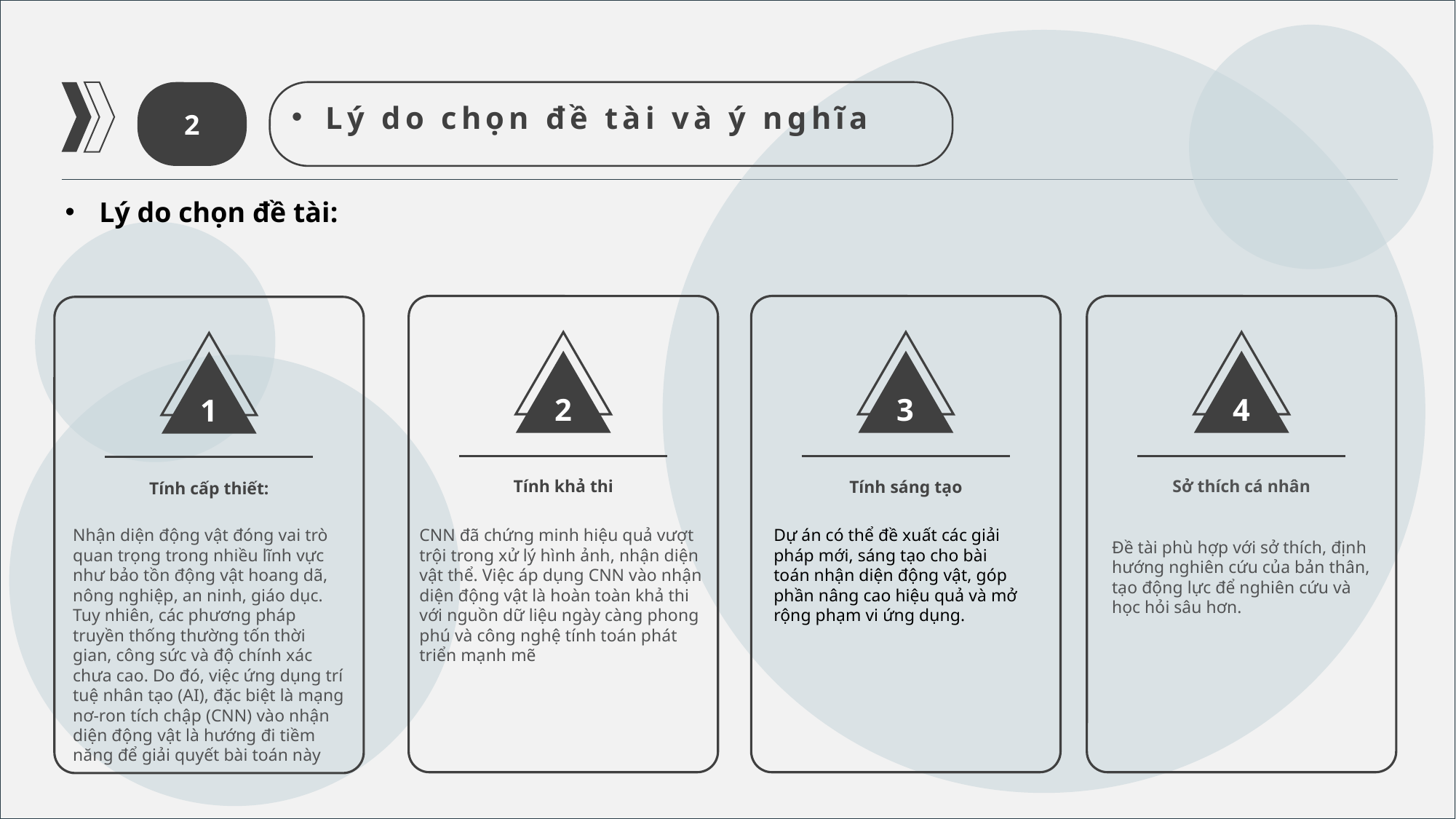

2
Lý do chọn đề tài và ý nghĩa
Lý do chọn đề tài:

2
Tính khả thi

3
Tính sáng tạo

4
Sở thích cá nhân

1
Tính cấp thiết:
Nhận diện động vật đóng vai trò quan trọng trong nhiều lĩnh vực như bảo tồn động vật hoang dã, nông nghiệp, an ninh, giáo dục. Tuy nhiên, các phương pháp truyền thống thường tốn thời gian, công sức và độ chính xác chưa cao. Do đó, việc ứng dụng trí tuệ nhân tạo (AI), đặc biệt là mạng nơ-ron tích chập (CNN) vào nhận diện động vật là hướng đi tiềm năng để giải quyết bài toán này
CNN đã chứng minh hiệu quả vượt trội trong xử lý hình ảnh, nhận diện vật thể. Việc áp dụng CNN vào nhận diện động vật là hoàn toàn khả thi với nguồn dữ liệu ngày càng phong phú và công nghệ tính toán phát triển mạnh mẽ
Dự án có thể đề xuất các giải pháp mới, sáng tạo cho bài toán nhận diện động vật, góp phần nâng cao hiệu quả và mở rộng phạm vi ứng dụng.
Đề tài phù hợp với sở thích, định hướng nghiên cứu của bản thân, tạo động lực để nghiên cứu và học hỏi sâu hơn.